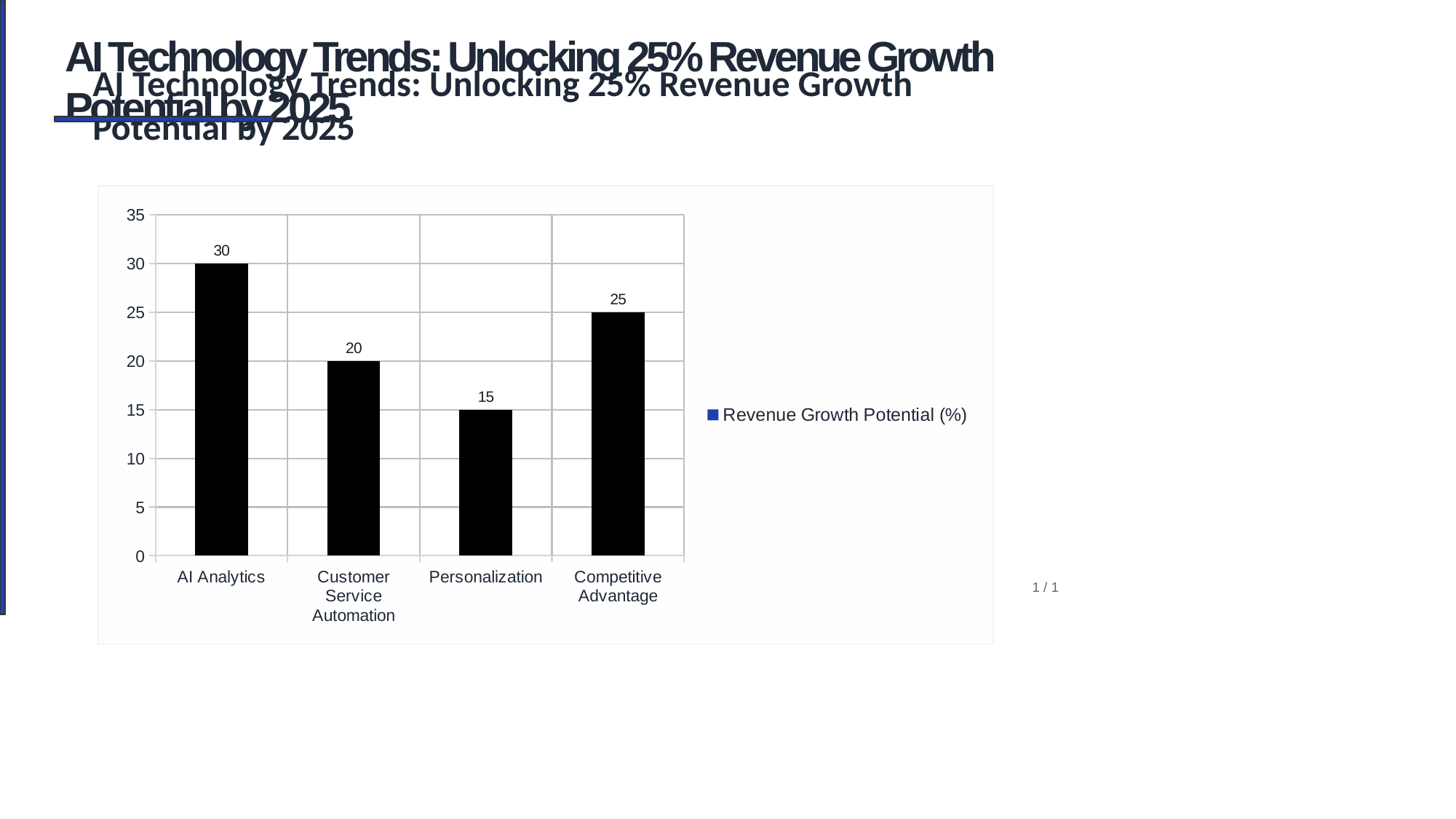

AI Technology Trends: Unlocking 25% Revenue Growth Potential by 2025
AI Technology Trends: Unlocking 25% Revenue Growth Potential by 2025

### Chart

| Category | Revenue Growth Potential (%) |
|---|---|
| AI Analytics | 30.0 |
| Customer Service Automation | 20.0 |
| Personalization | 15.0 |
| Competitive Advantage | 25.0 |
1 / 1